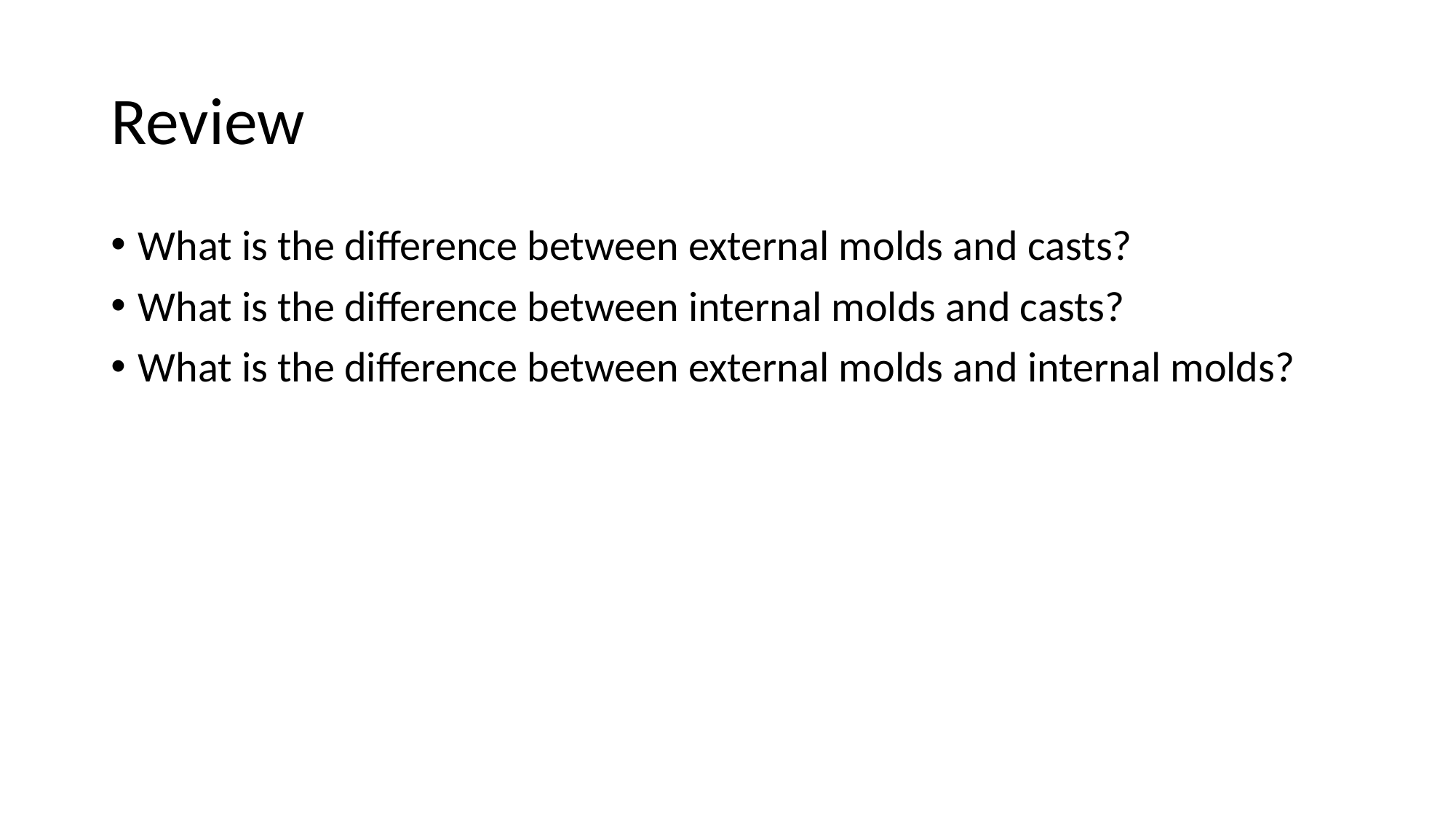

# Review
What is the difference between external molds and casts?
What is the difference between internal molds and casts?
What is the difference between external molds and internal molds?